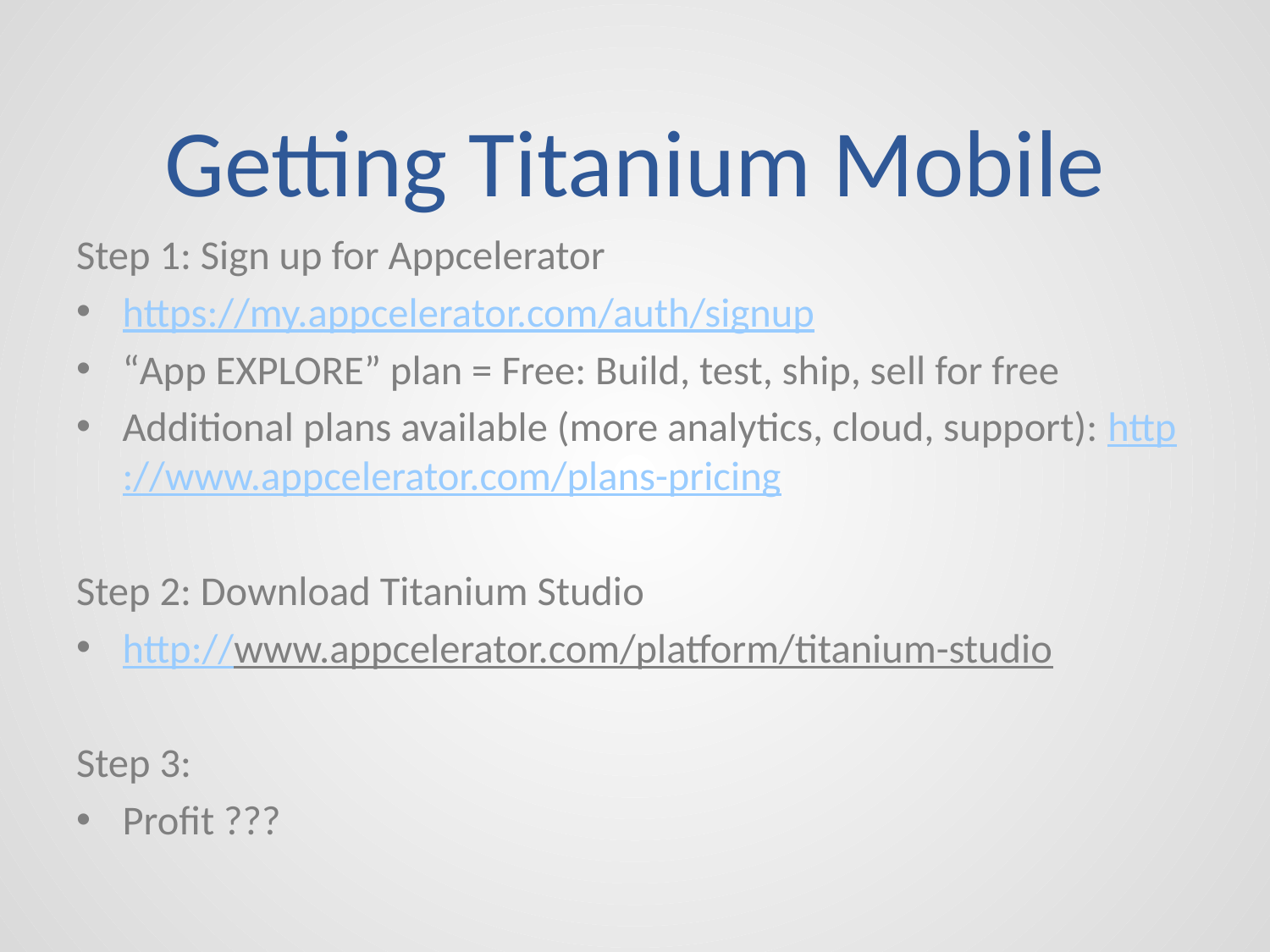

# Getting Titanium Mobile
Step 1: Sign up for Appcelerator
https://my.appcelerator.com/auth/signup
“App EXPLORE” plan = Free: Build, test, ship, sell for free
Additional plans available (more analytics, cloud, support): http://www.appcelerator.com/plans-pricing

Step 2: Download Titanium Studio
http://www.appcelerator.com/platform/titanium-studio

Step 3:
Profit ???